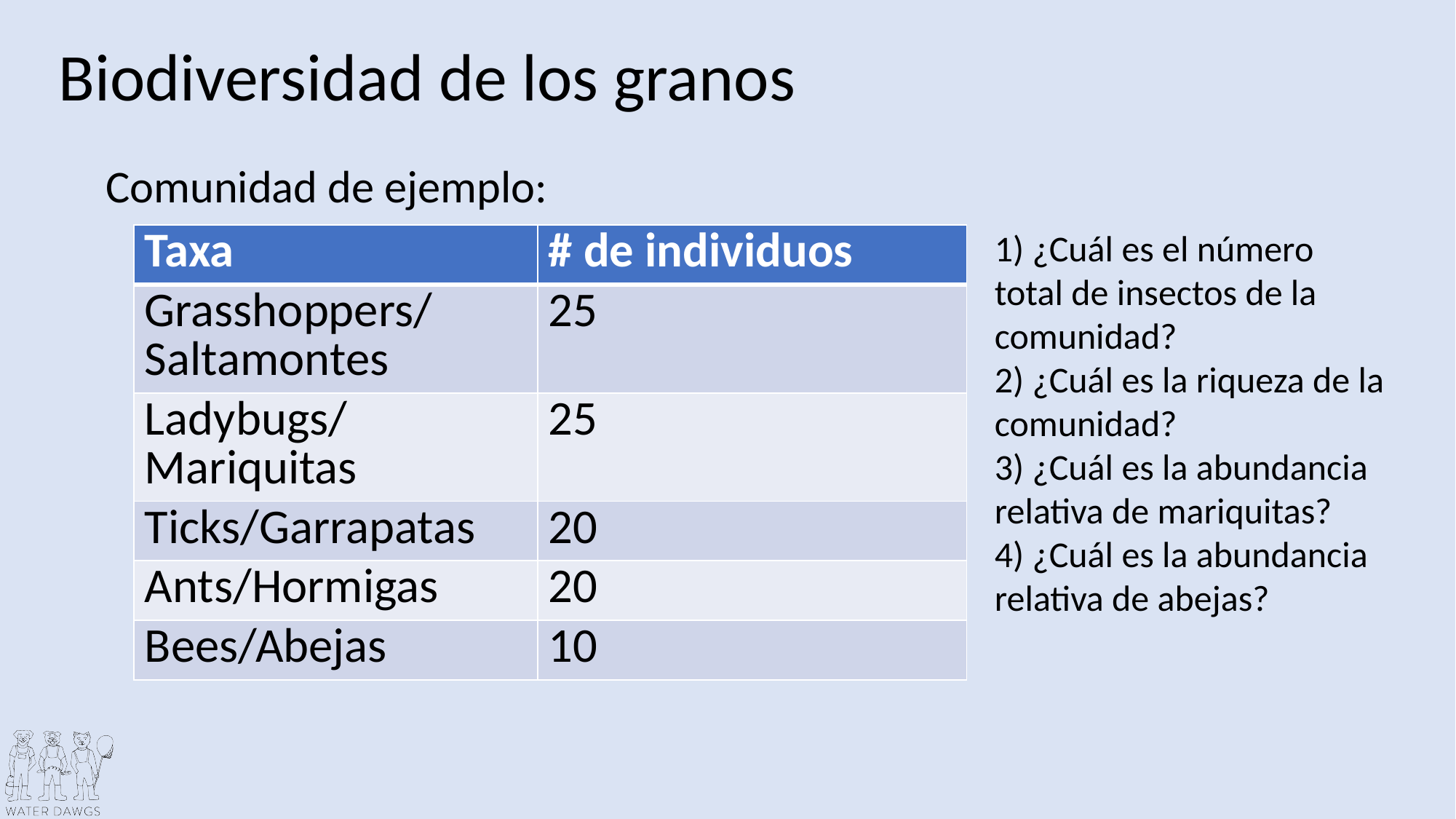

# Biodiversidad de los granos
Comunidad de ejemplo:
1) ¿Cuál es el número total de insectos de la comunidad?
2) ¿Cuál es la riqueza de la comunidad?
3) ¿Cuál es la abundancia relativa de mariquitas?
4) ¿Cuál es la abundancia relativa de abejas?
| Taxa | # de individuos |
| --- | --- |
| Grasshoppers/ Saltamontes | 25 |
| Ladybugs/ Mariquitas | 25 |
| Ticks/Garrapatas | 20 |
| Ants/Hormigas | 20 |
| Bees/Abejas | 10 |